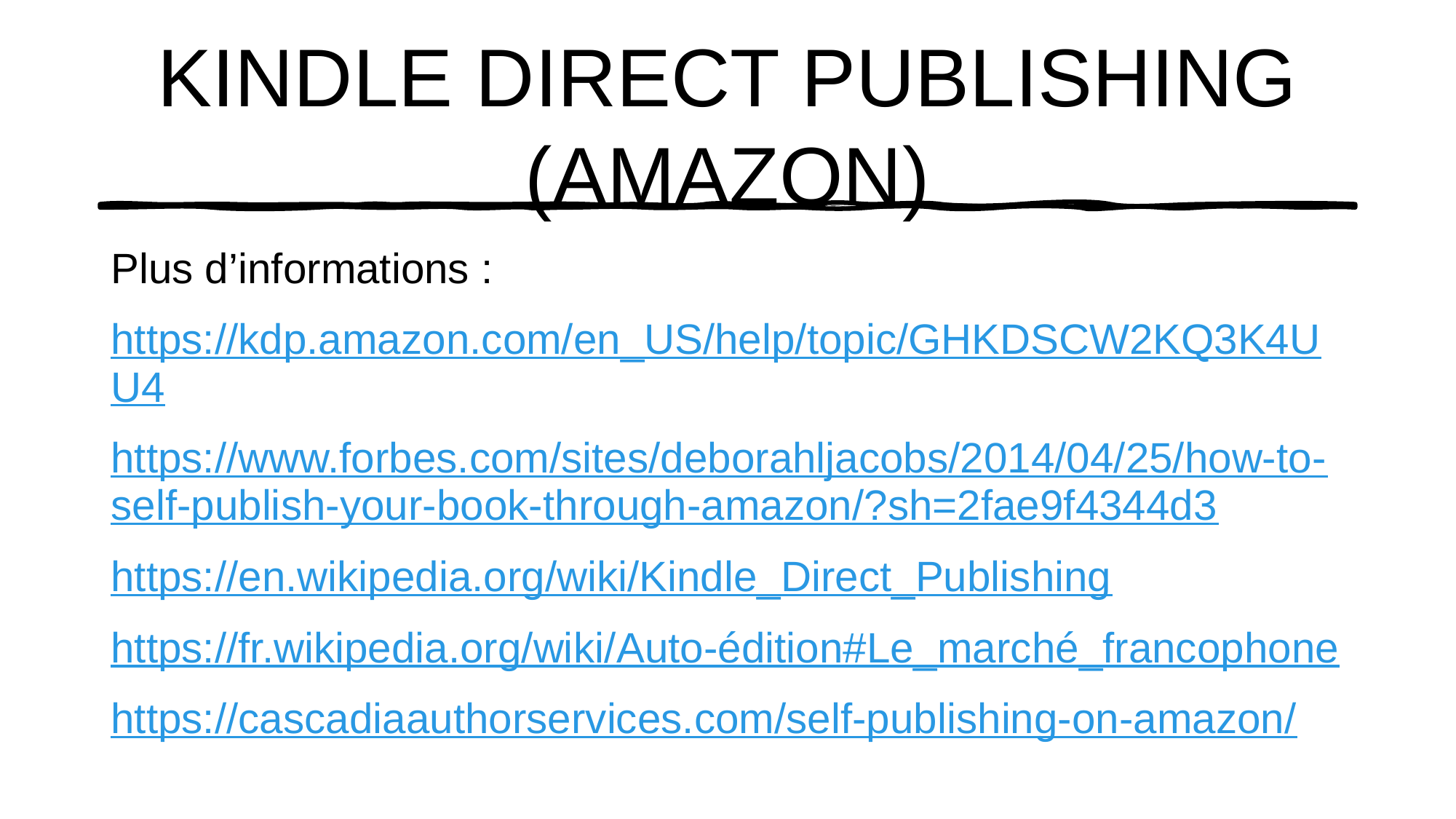

# KINDLE DIRECT PUBLISHING (AMAZON)
Plus d’informations :
https://kdp.amazon.com/en_US/help/topic/GHKDSCW2KQ3K4UU4
https://www.forbes.com/sites/deborahljacobs/2014/04/25/how-to-self-publish-your-book-through-amazon/?sh=2fae9f4344d3
https://en.wikipedia.org/wiki/Kindle_Direct_Publishing
https://fr.wikipedia.org/wiki/Auto-édition#Le_marché_francophone
https://cascadiaauthorservices.com/self-publishing-on-amazon/